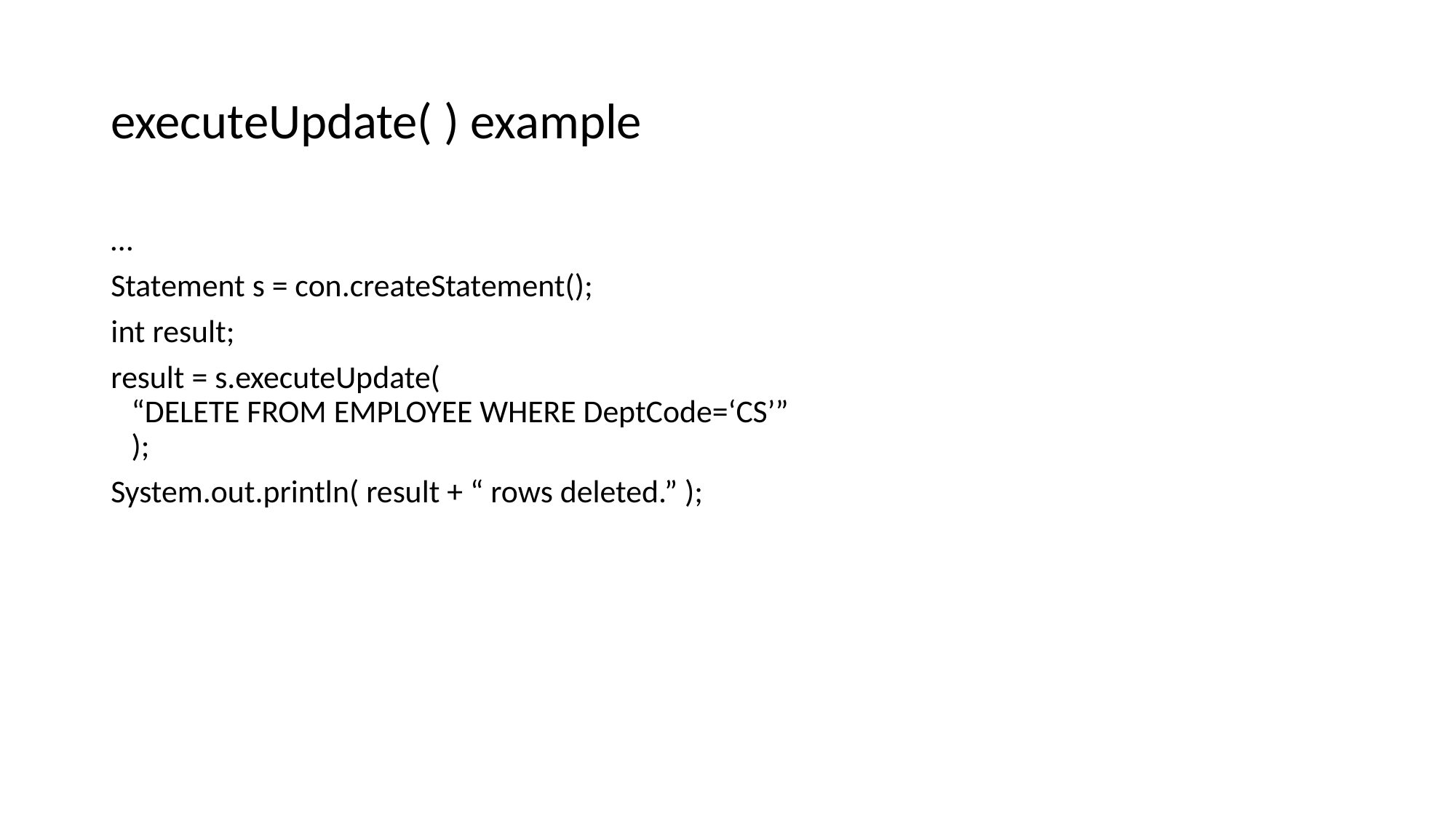

# executeUpdate( ) example
…
Statement s = con.createStatement();
int result;
result = s.executeUpdate(
“DELETE FROM EMPLOYEE WHERE DeptCode=‘CS’”
);
System.out.println( result + “ rows deleted.” );